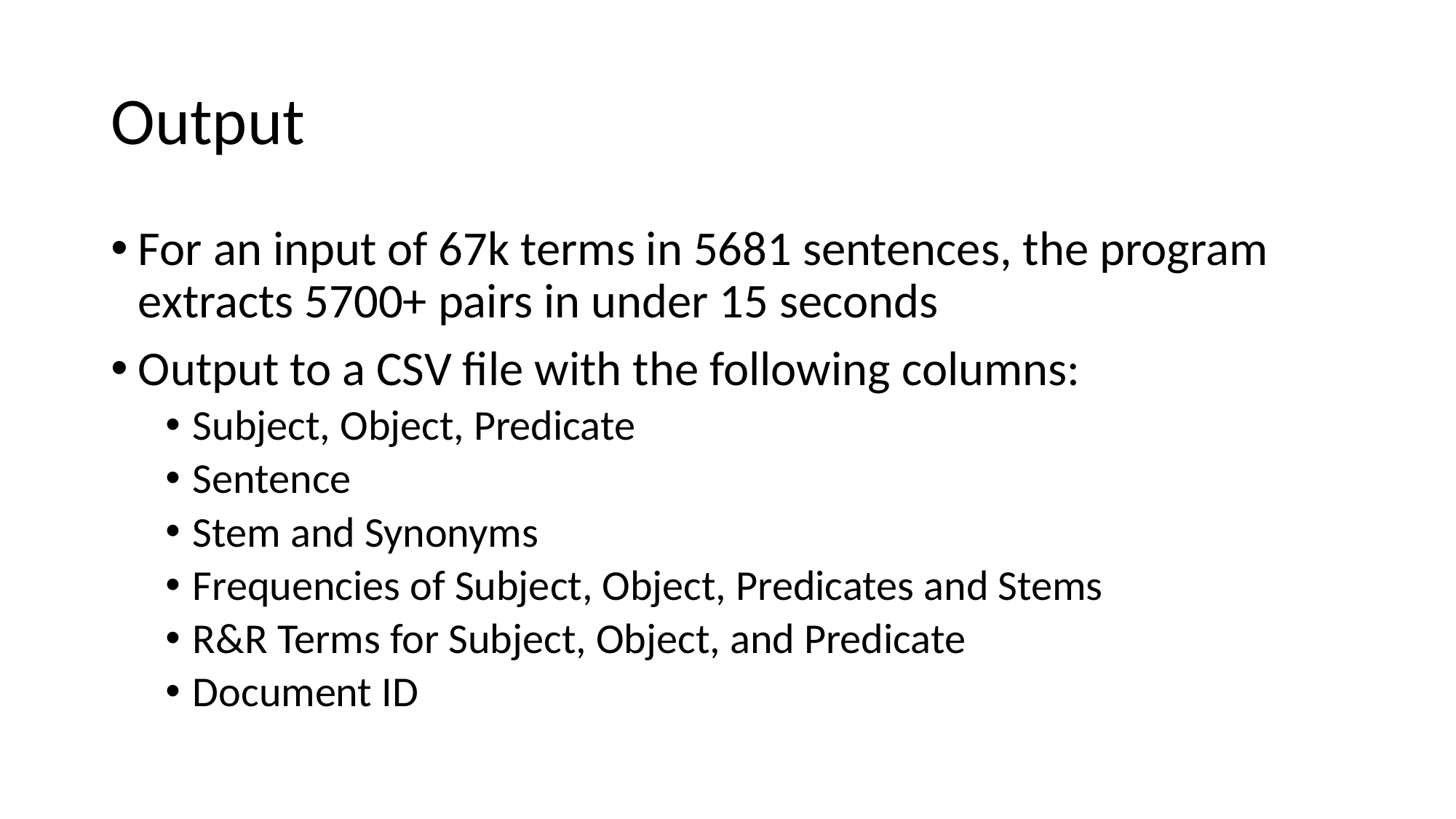

# Output
For an input of 67k terms in 5681 sentences, the program extracts 5700+ pairs in under 15 seconds
Output to a CSV file with the following columns:
Subject, Object, Predicate
Sentence
Stem and Synonyms
Frequencies of Subject, Object, Predicates and Stems
R&R Terms for Subject, Object, and Predicate
Document ID